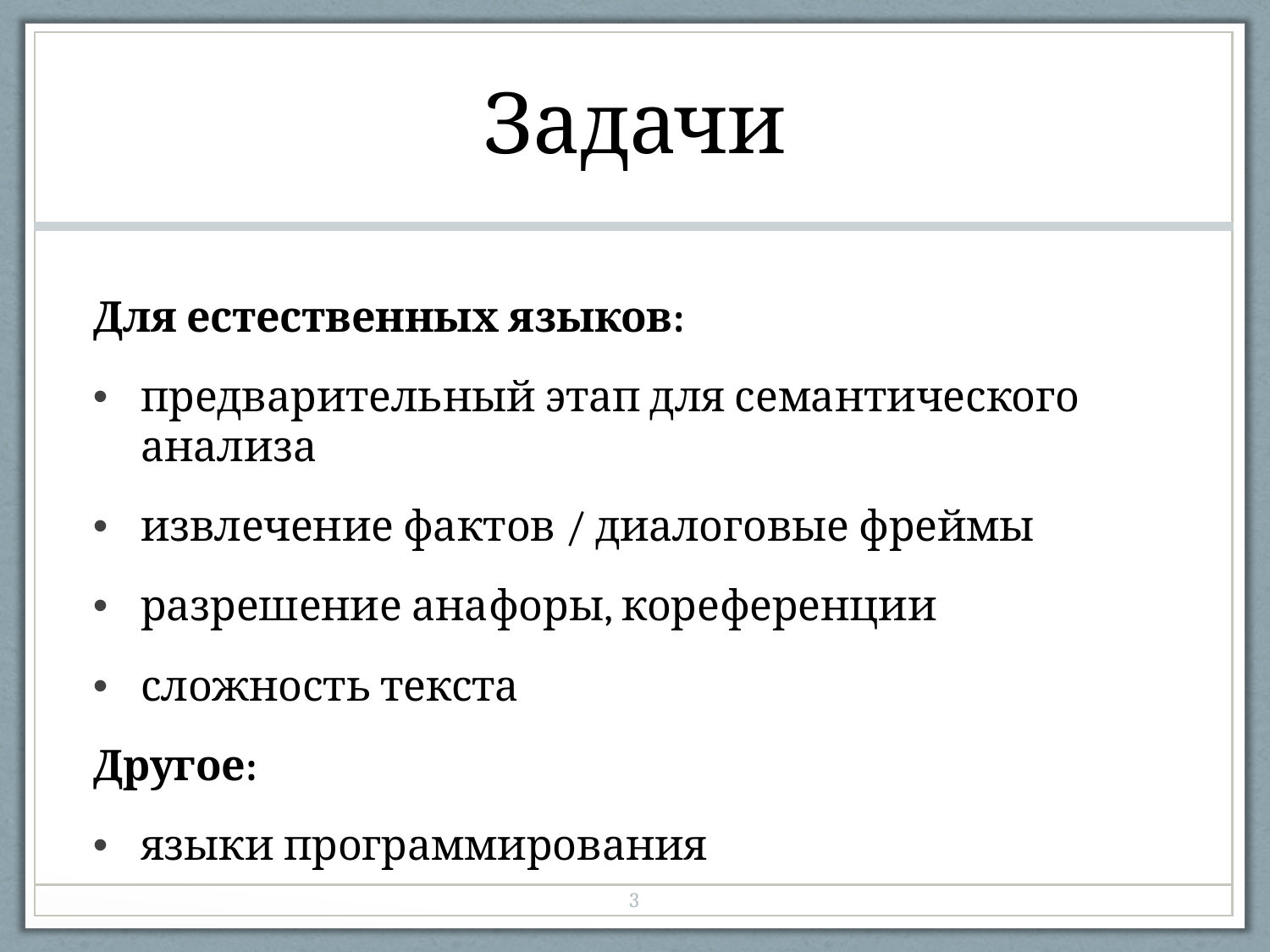

| Задачи |
| --- |
| Для естественных языков: предварительный этап для семантического анализа извлечение фактов / диалоговые фреймы разрешение анафоры, кореференции сложность текста Другое: языки программирования |
| 3 |